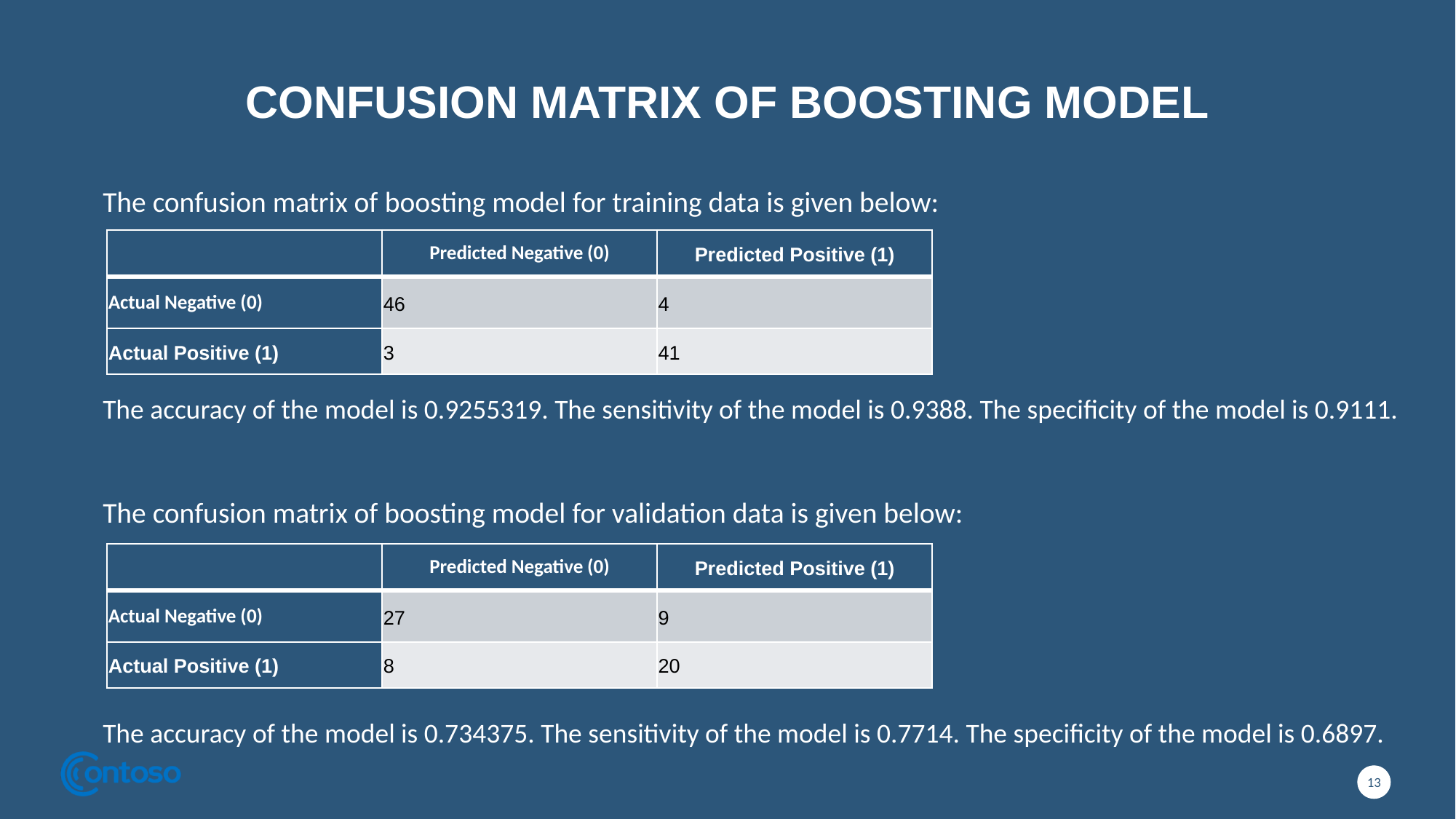

# CONFUSION MATRIX OF BOOSTING MODEL
The confusion matrix of boosting model for training data is given below:

|  | Predicted Negative (0) | Predicted Positive (1) |
| --- | --- | --- |
| Actual Negative (0) | 46 | 4 |
| Actual Positive (1) | 3 | 41 |
The accuracy of the model is 0.9255319. The sensitivity of the model is 0.9388. The specificity of the model is 0.9111.

The confusion matrix of boosting model for validation data is given below:

|  | Predicted Negative (0) | Predicted Positive (1) |
| --- | --- | --- |
| Actual Negative (0) | 27 | 9 |
| Actual Positive (1) | 8 | 20 |
The accuracy of the model is 0.734375. The sensitivity of the model is 0.7714. The specificity of the model is 0.6897.
13